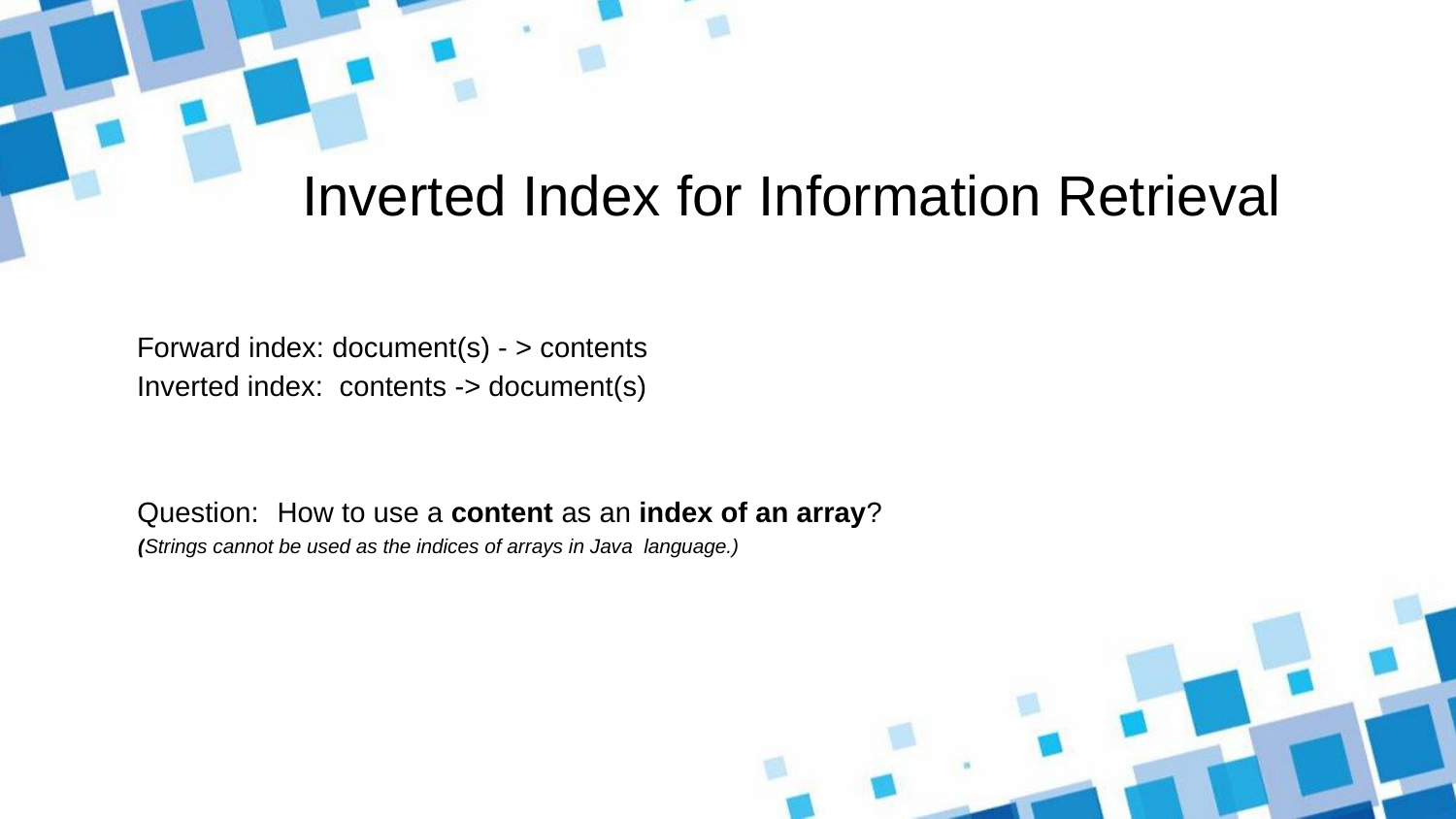

# Inverted Index for Information Retrieval

Forward index: document(s) - > contents
Inverted index:  contents -> document(s)

  Question:  How to use a content as an index of an array?
   (Strings cannot be used as the indices of arrays in Java  language.)